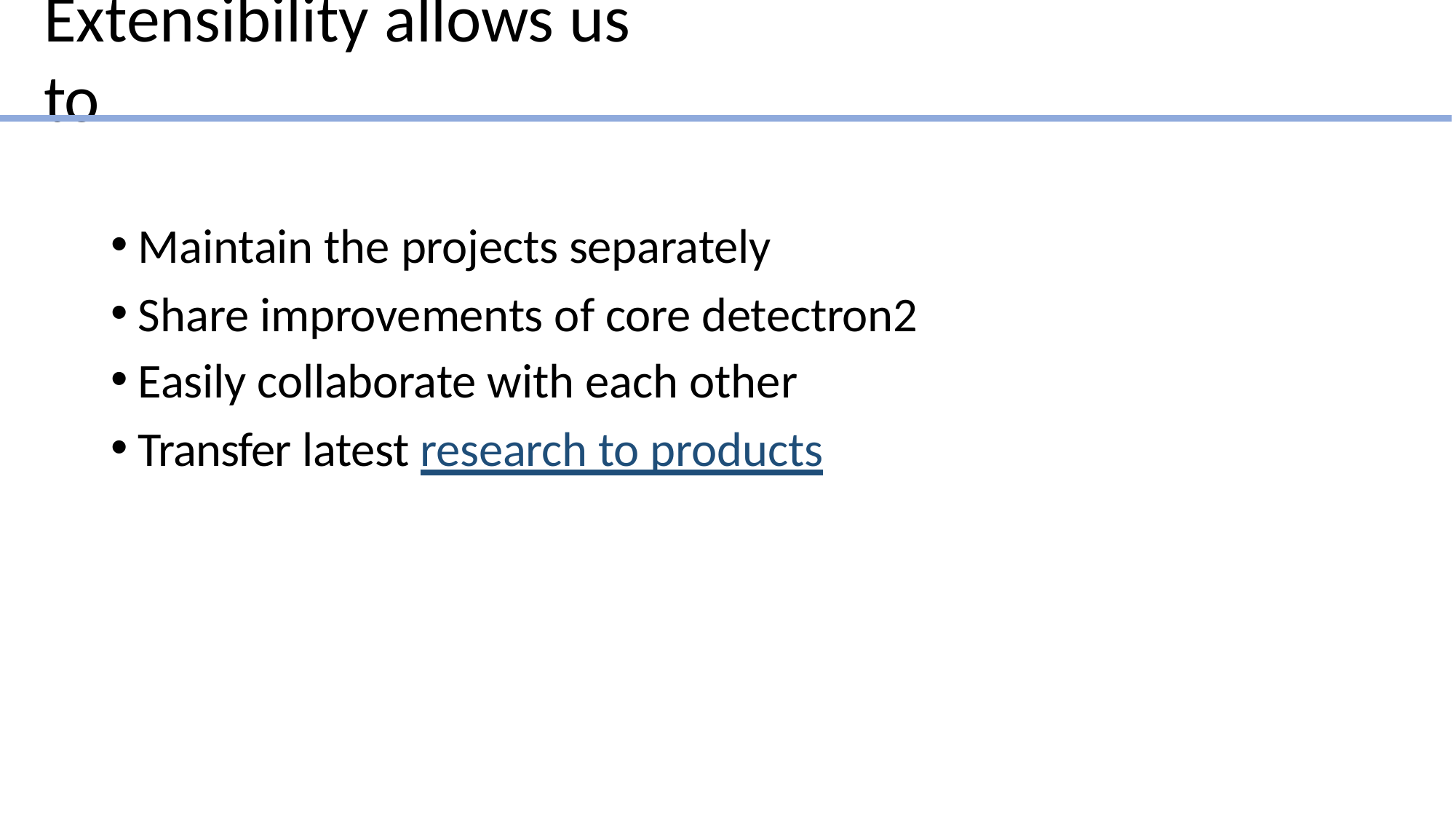

# Extensibility allows us to
Maintain the projects separately
Share improvements of core detectron2
Easily collaborate with each other
Transfer latest research to products